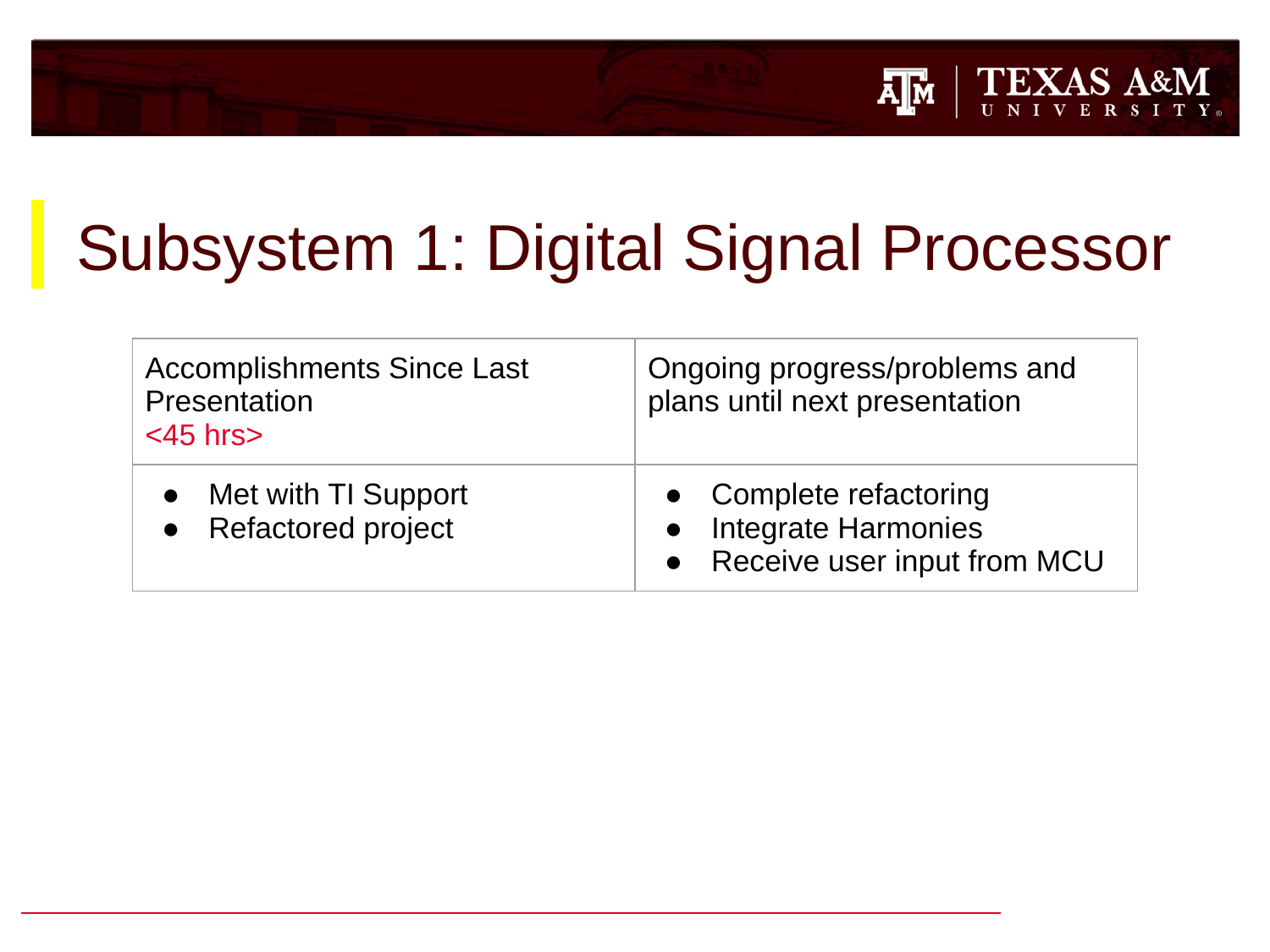

# Subsystem 1: Digital Signal Processor
| Accomplishments Since Last Presentation <45 hrs> | Ongoing progress/problems and plans until next presentation |
| --- | --- |
| Met with TI Support Refactored project | Complete refactoring Integrate Harmonies Receive user input from MCU |